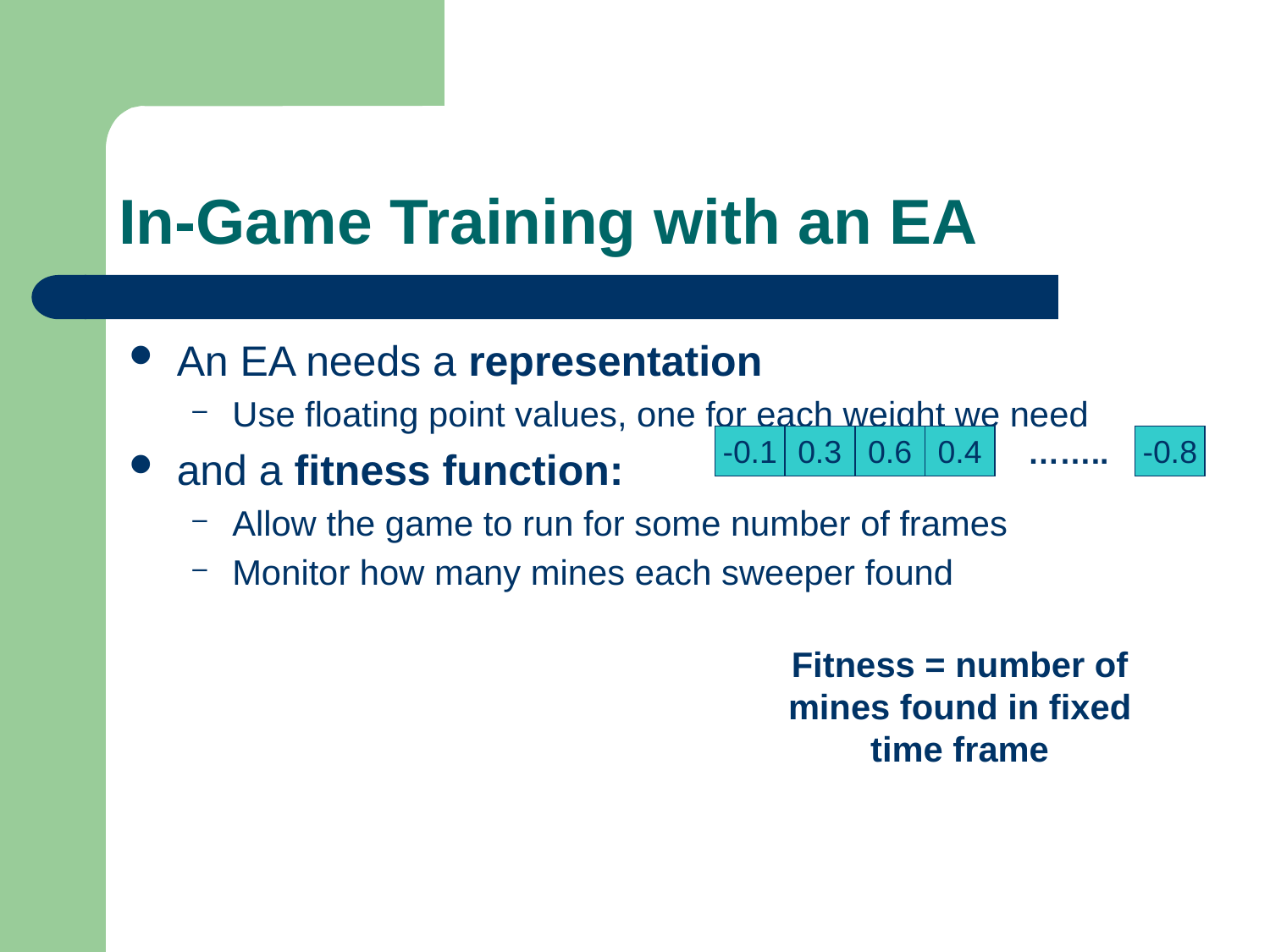

# In-Game Training with an EA
An EA needs a representation
Use floating point values, one for each weight we need
and a fitness function:
Allow the game to run for some number of frames
Monitor how many mines each sweeper found
-0.1
0.3
0.6
0.4
……..
-0.8
Fitness = number of mines found in fixed time frame